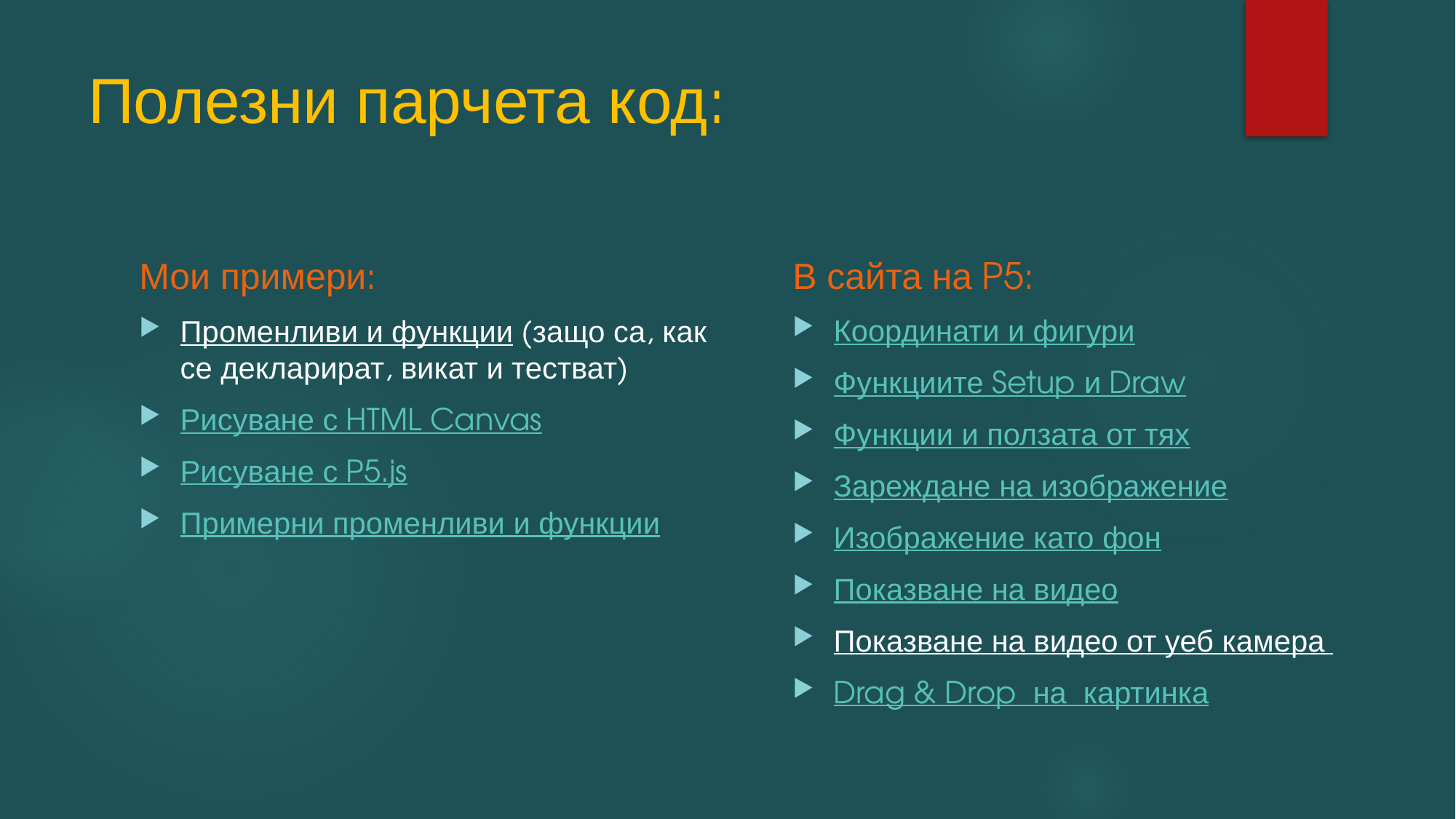

# Полезни парчета код:
В сайта на P5:
Координати и фигури
Функциите Setup и Draw
Функции и ползата от тях
Зареждане на изображение
Изображение като фон
Показване на видео
Показване на видео от уеб камера
Drag & Drop  на  картинка

Мои примери:
Променливи и функции (защо са, как се декларират, викат и тестват)
Рисуване с HTML Canvas
Рисуване с P5.js
Примерни променливи и функции